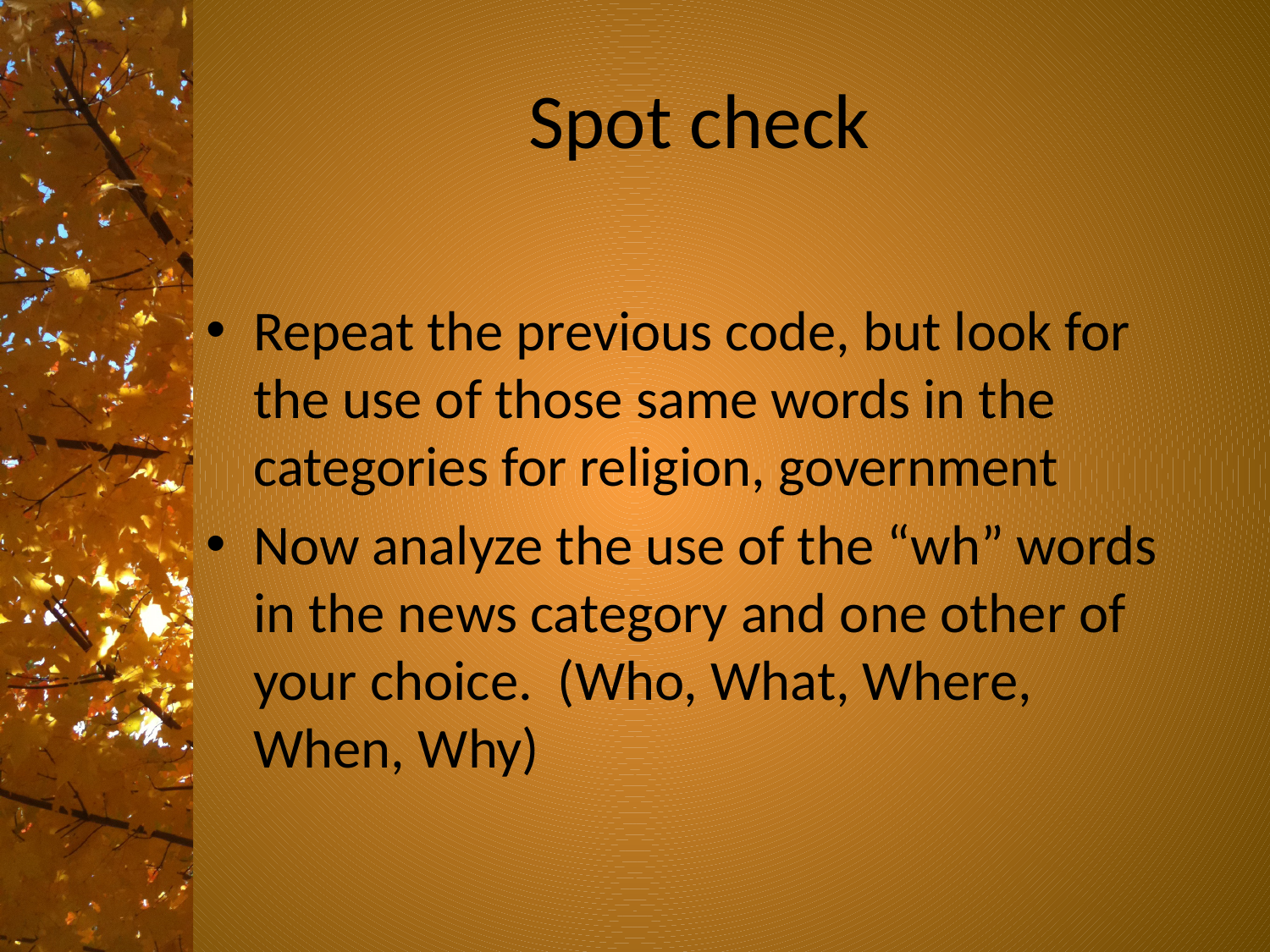

# Spot check
Repeat the previous code, but look for the use of those same words in the categories for religion, government
Now analyze the use of the “wh” words in the news category and one other of your choice.  (Who, What, Where, When, Why)